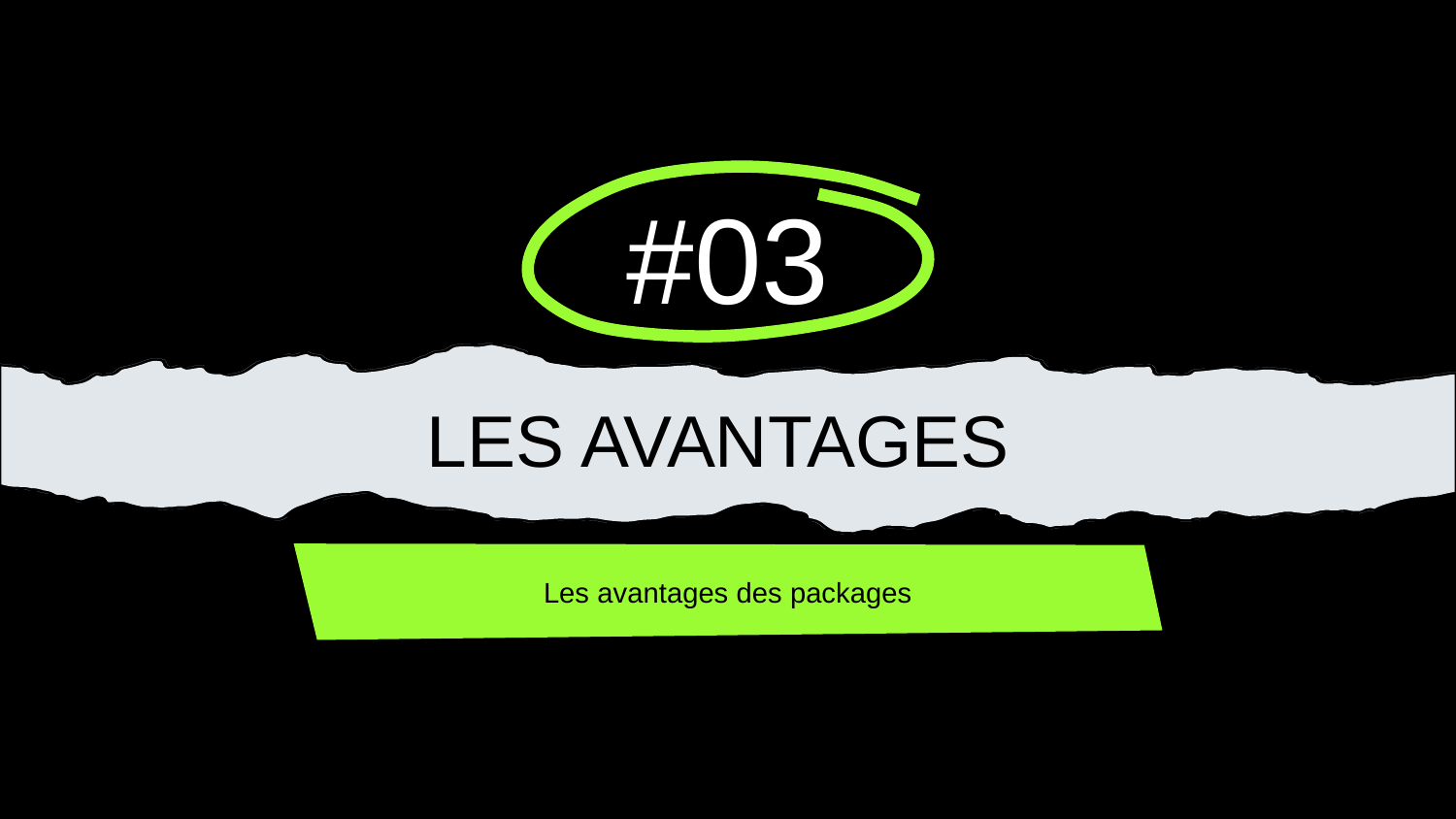

#03

# LES AVANTAGES
Les avantages des packages